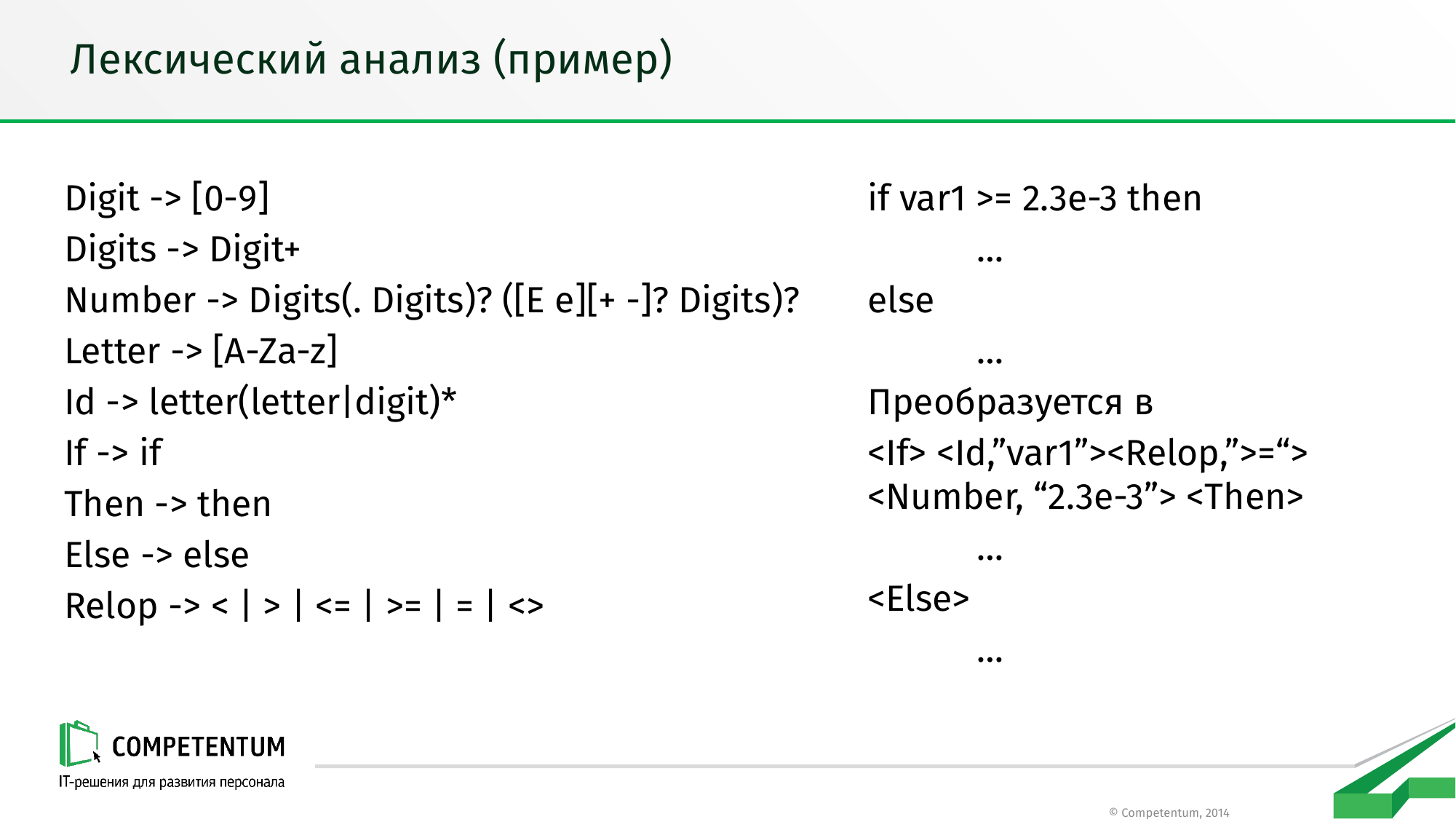

# Лексический анализ (пример)
Digit -> [0-9]
Digits -> Digit+
Number -> Digits(. Digits)? ([E e][+ -]? Digits)?
Letter -> [A-Za-z]
Id -> letter(letter|digit)*
If -> if
Then -> then
Else -> else
Relop -> < | > | <= | >= | = | <>
if var1 >= 2.3e-3 then
	…
else
	…
Преобразуется в
<If> <Id,”var1”><Relop,”>=“> <Number, “2.3e-3”> <Then>
	…
<Else>
	…